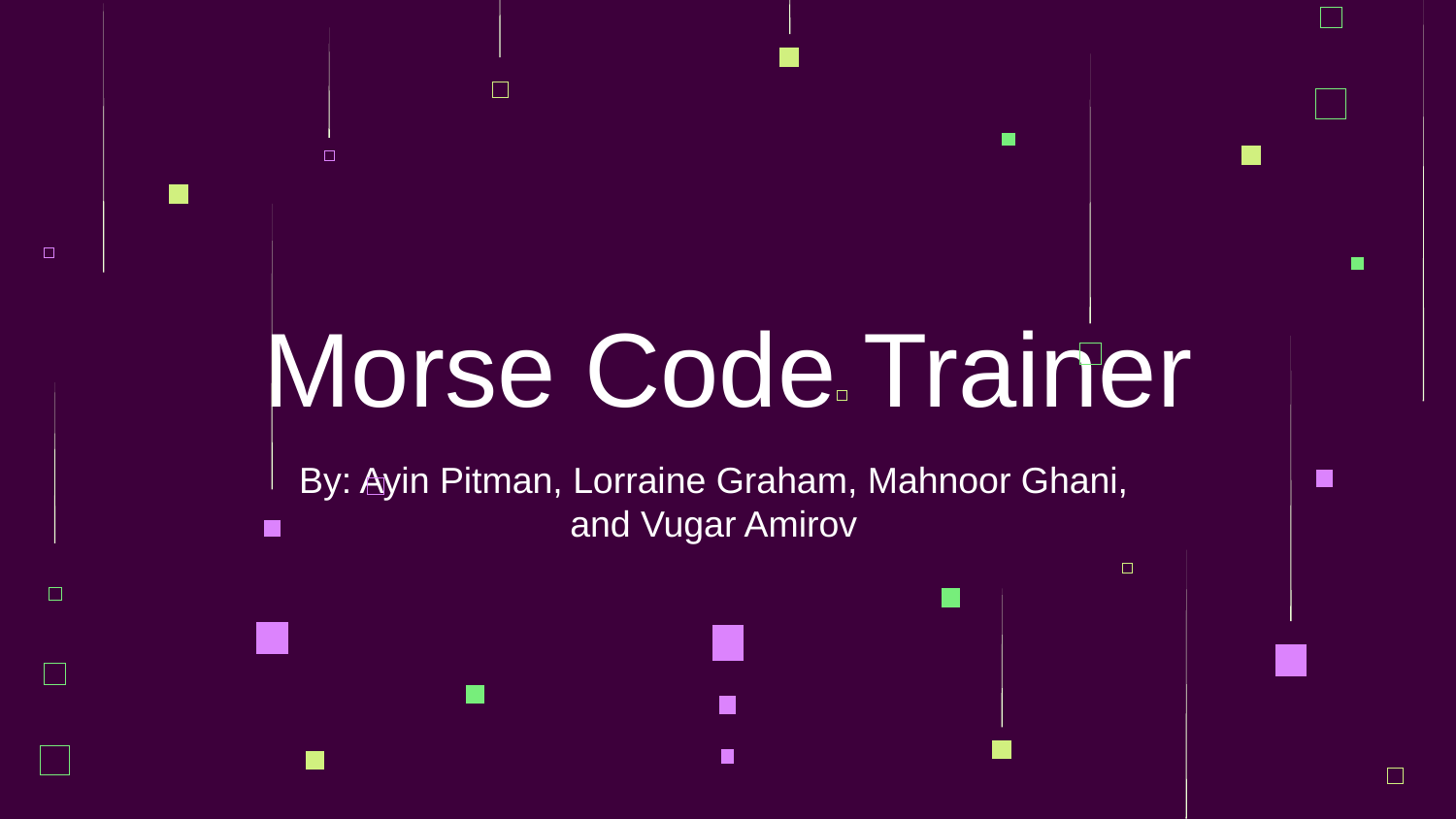

# Morse Code Trainer

By: Ayin Pitman, Lorraine Graham, Mahnoor Ghani, and Vugar Amirov